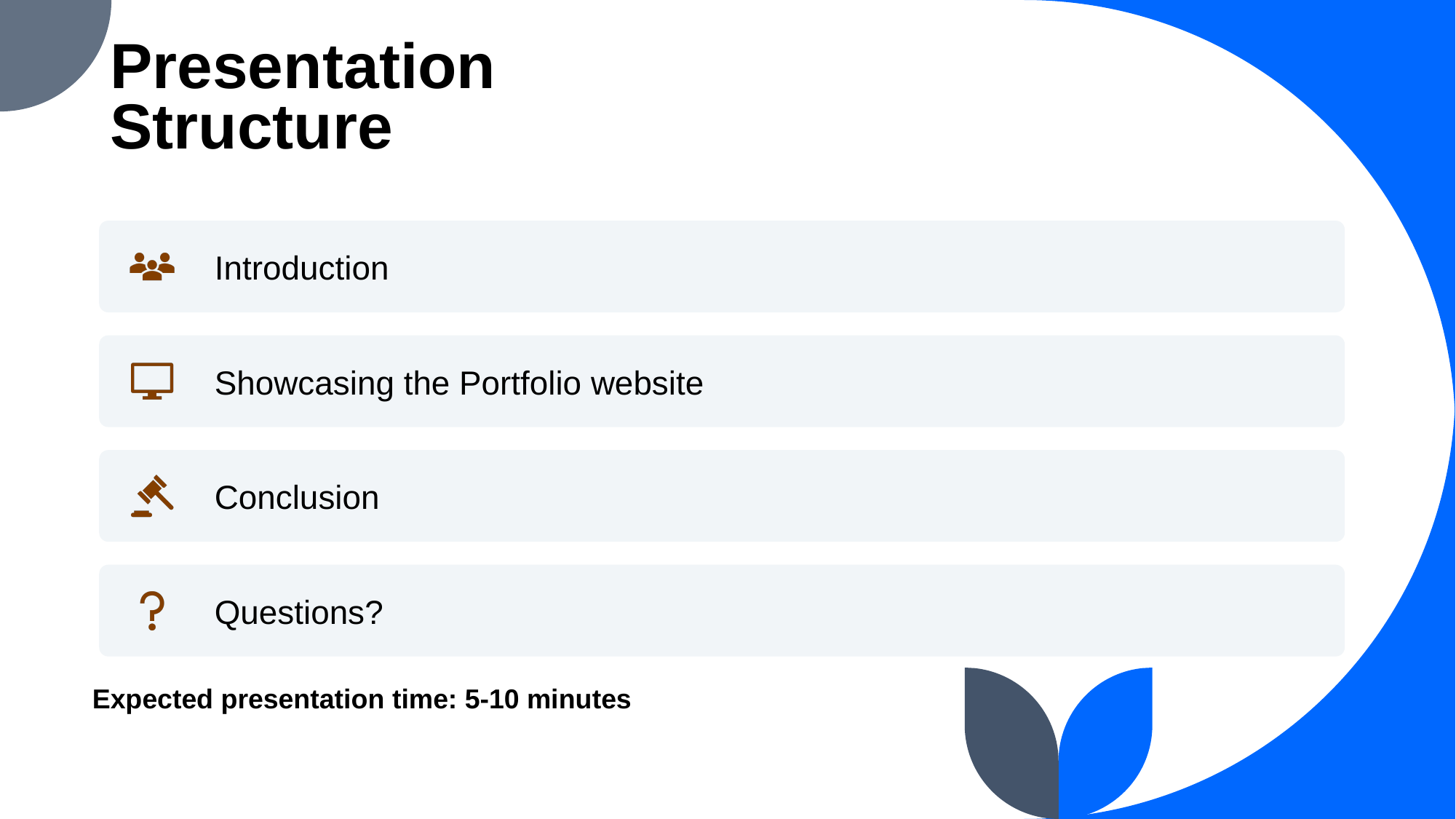

# Presentation Structure
Introduction
Showcasing the Portfolio website
Conclusion
Questions?
Expected presentation time: 5-10 minutes